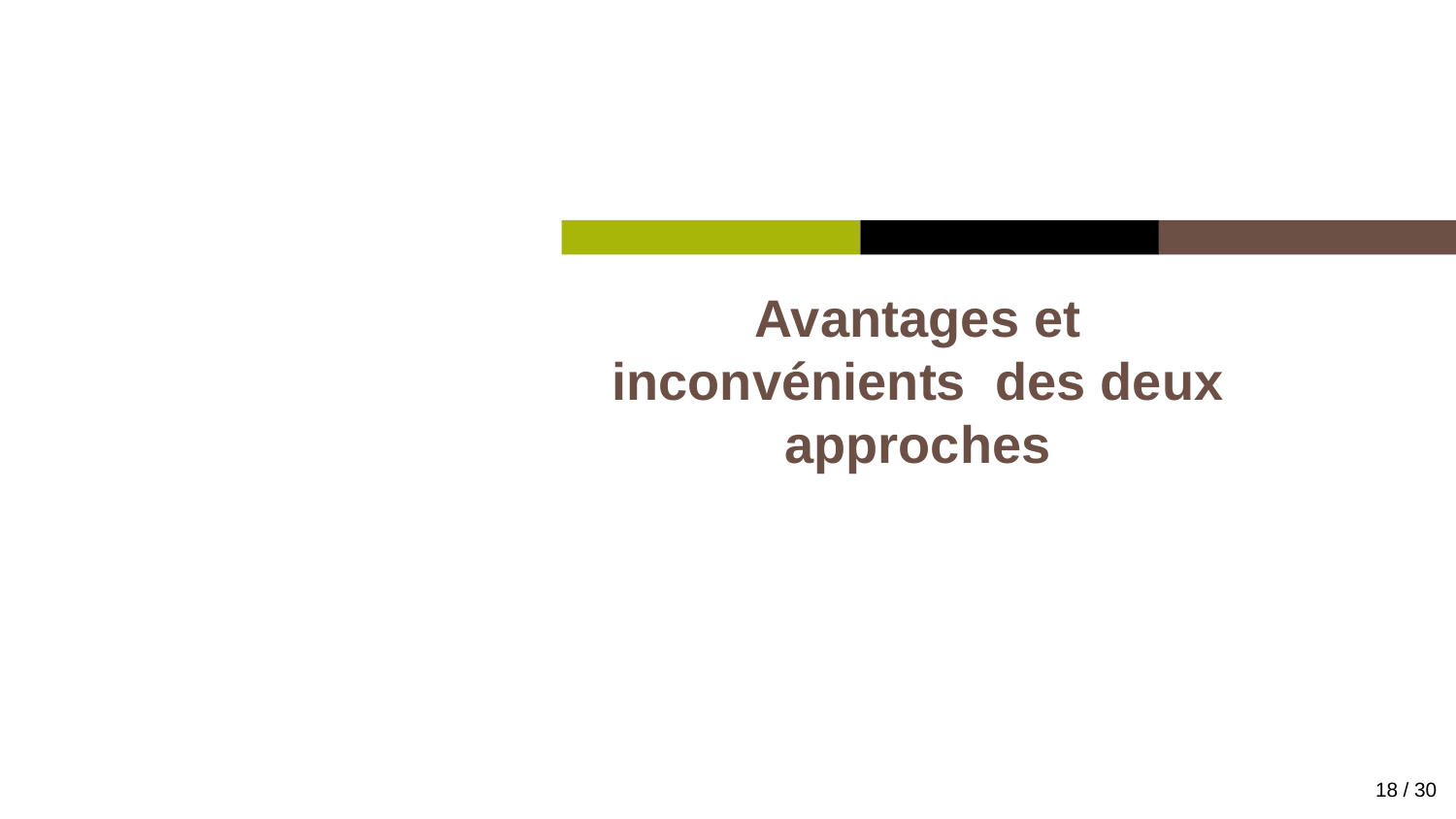

# Avantages et inconvénients  des deux approches
18 / 30